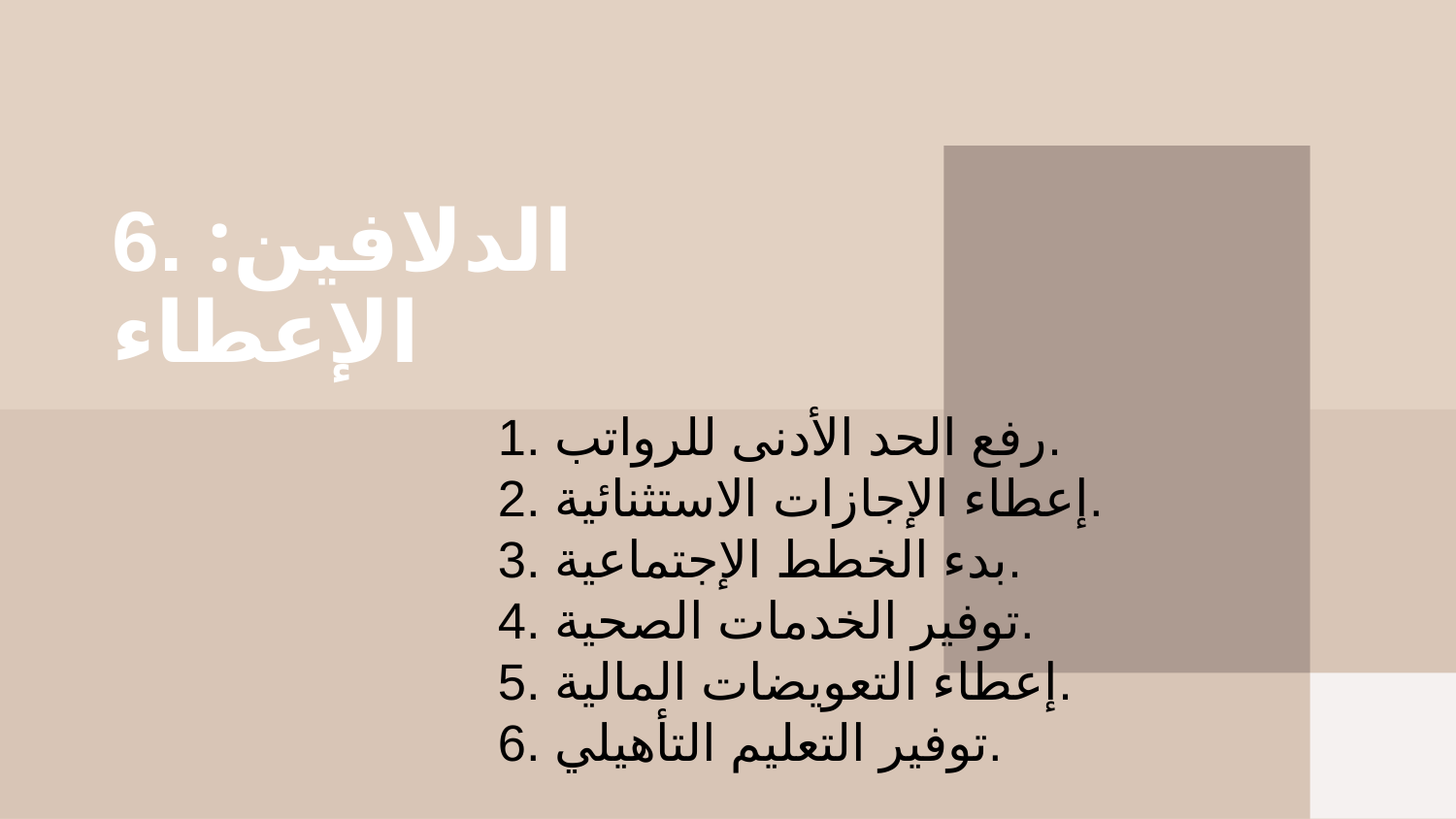

# 6. الدلافين: الإعطاء

1. رفع الحد الأدنى للرواتب.
2. إعطاء الإجازات الاستثنائية.
3. بدء الخطط الإجتماعية.
4. توفير الخدمات الصحية.
5. إعطاء التعويضات المالية.
6. توفير التعليم التأهيلي.